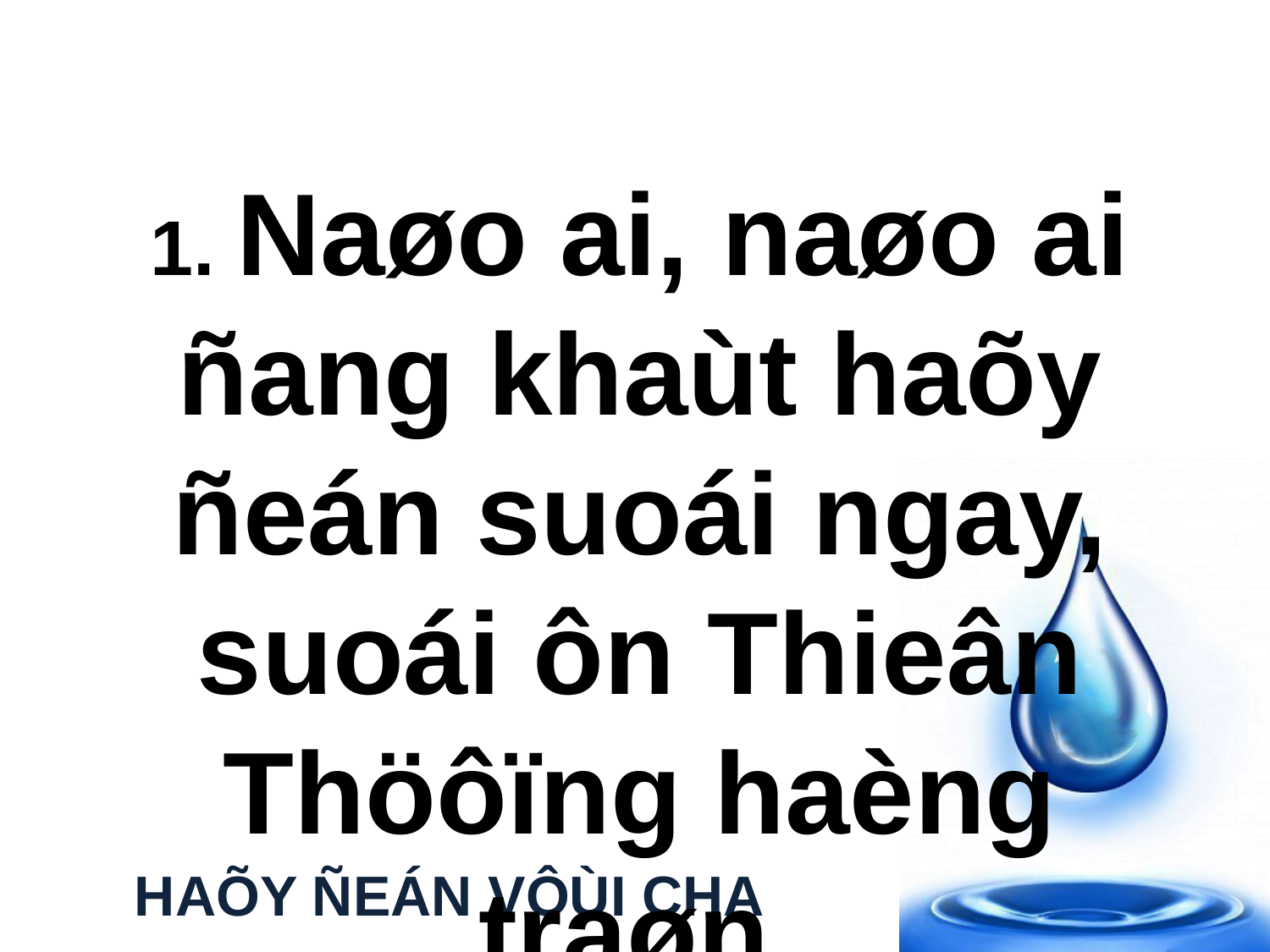

1. Naøo ai, naøo ai ñang khaùt haõy ñeán suoái ngay, suoái ôn Thieân Thöôïng haèng traøn.
HAÕY ÑEÁN VÔÙI CHA